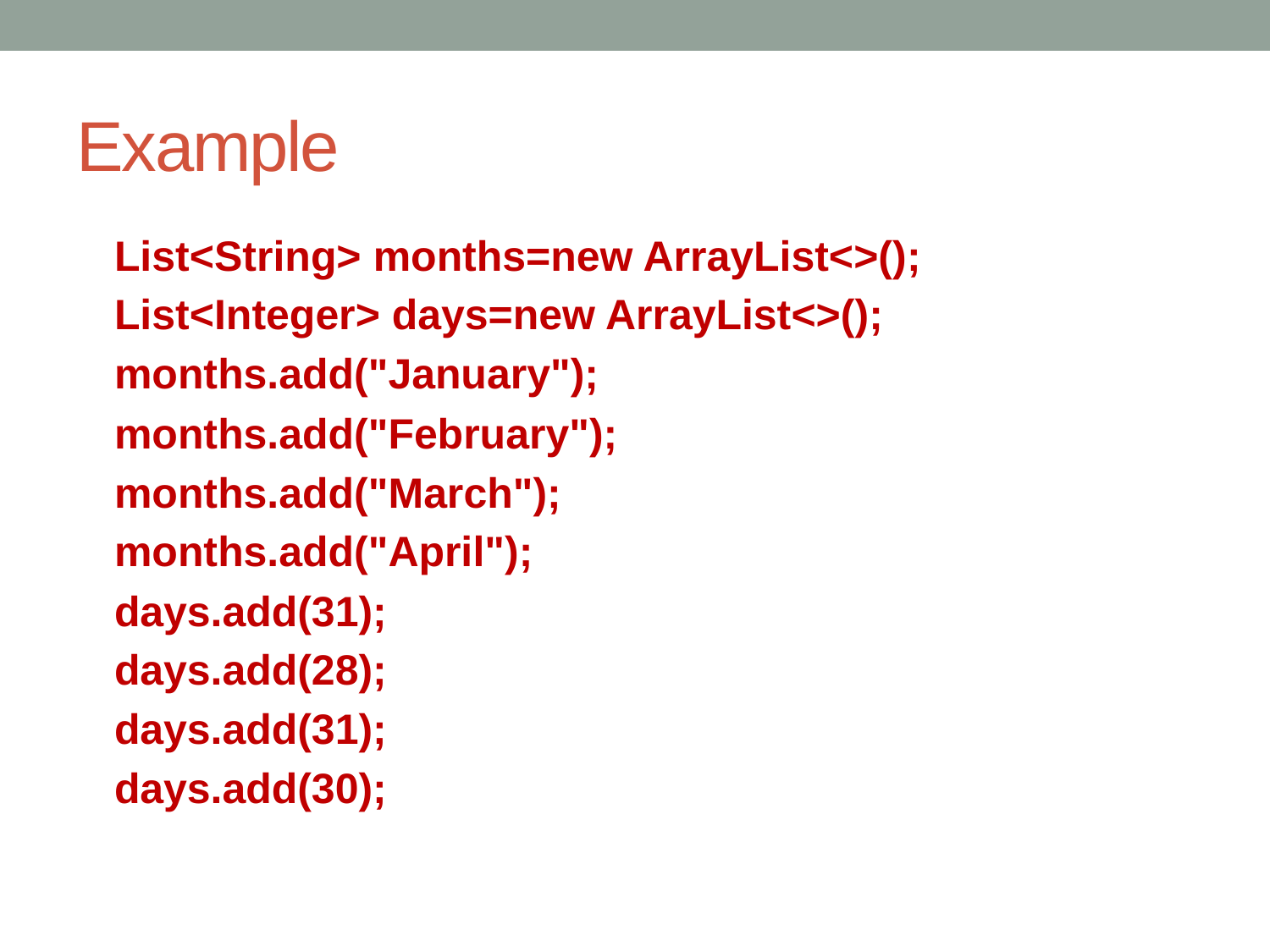

# Example
List<String> months=new ArrayList<>();
List<Integer> days=new ArrayList<>();
months.add("January");
months.add("February");
months.add("March");
months.add("April");
days.add(31);
days.add(28);
days.add(31);
days.add(30);